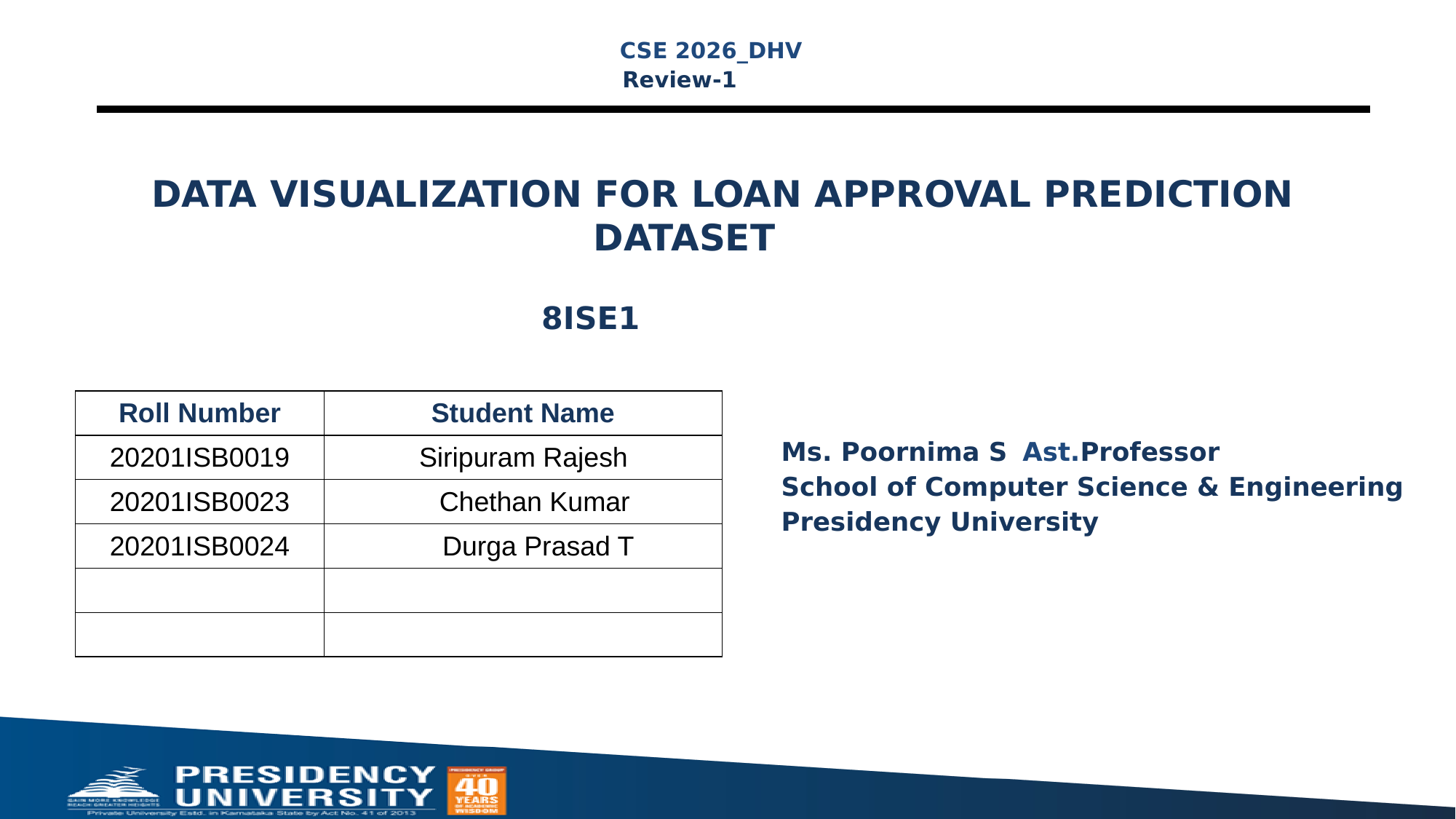

CSE 2026_DHV
                  Review-1
# DATA VISUALIZATION FOR LOAN APPROVAL PREDICTION DATASET
                                 8ISE1

| Roll Number | Student Name |
| --- | --- |
| 20201ISB0019 | Siripuram Rajesh |
| 20201ISB0023 | Chethan Kumar |
| 20201ISB0024 | Durga Prasad T |
|  |  |
|  |  |

Ms. Poornima S  Ast.Professor
School of Computer Science & Engineering
Presidency University